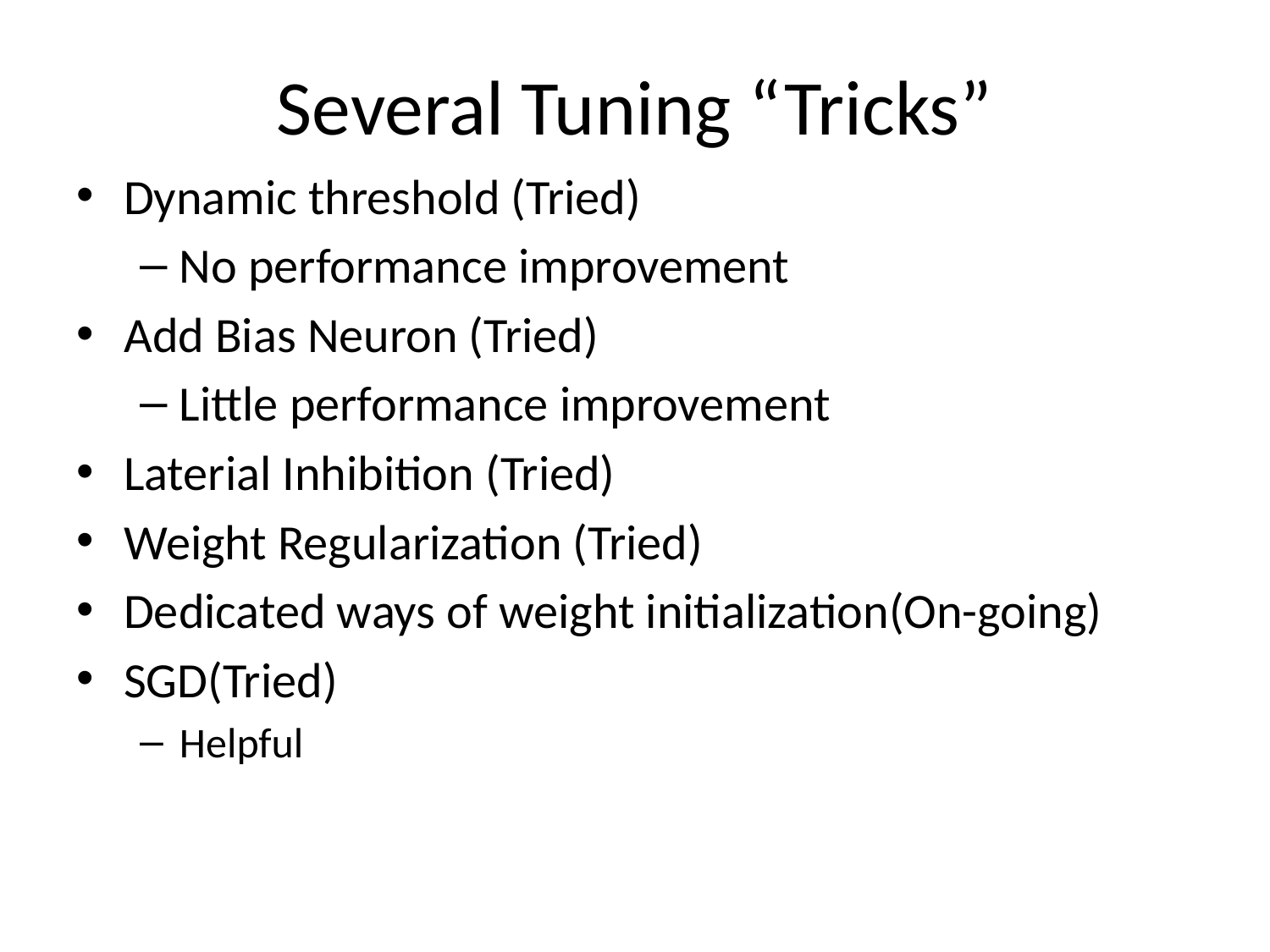

# Several Tuning “Tricks”
Dynamic threshold (Tried)
No performance improvement
Add Bias Neuron (Tried)
Little performance improvement
Laterial Inhibition (Tried)
Weight Regularization (Tried)
Dedicated ways of weight initialization(On-going)
SGD(Tried)
Helpful